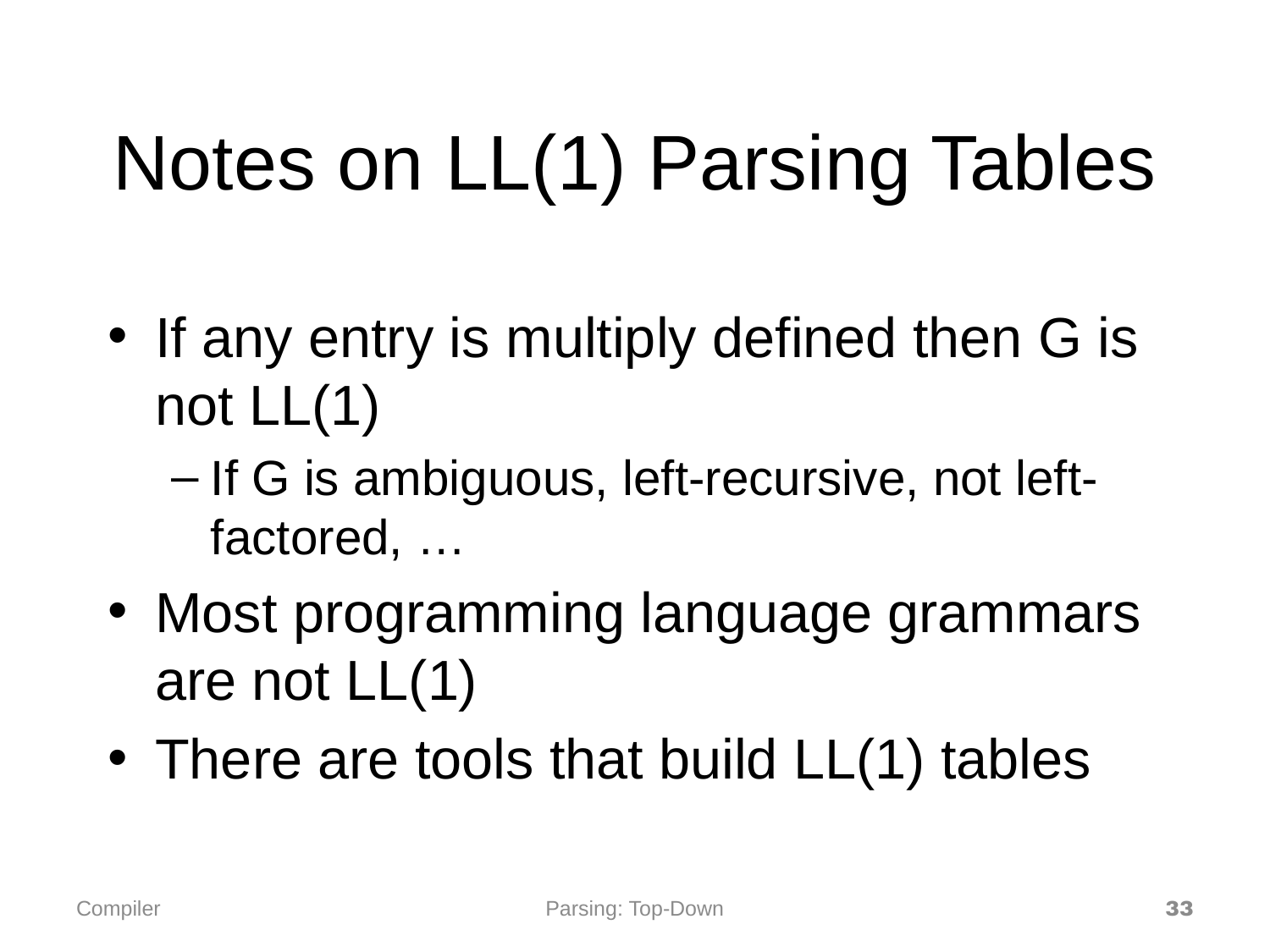

# Notes on LL(1) Parsing Tables
If any entry is multiply defined then G is not LL(1)
If G is ambiguous, left-recursive, not left-factored, …
Most programming language grammars are not LL(1)
There are tools that build LL(1) tables
Parsing: Top-Down
33
Compiler